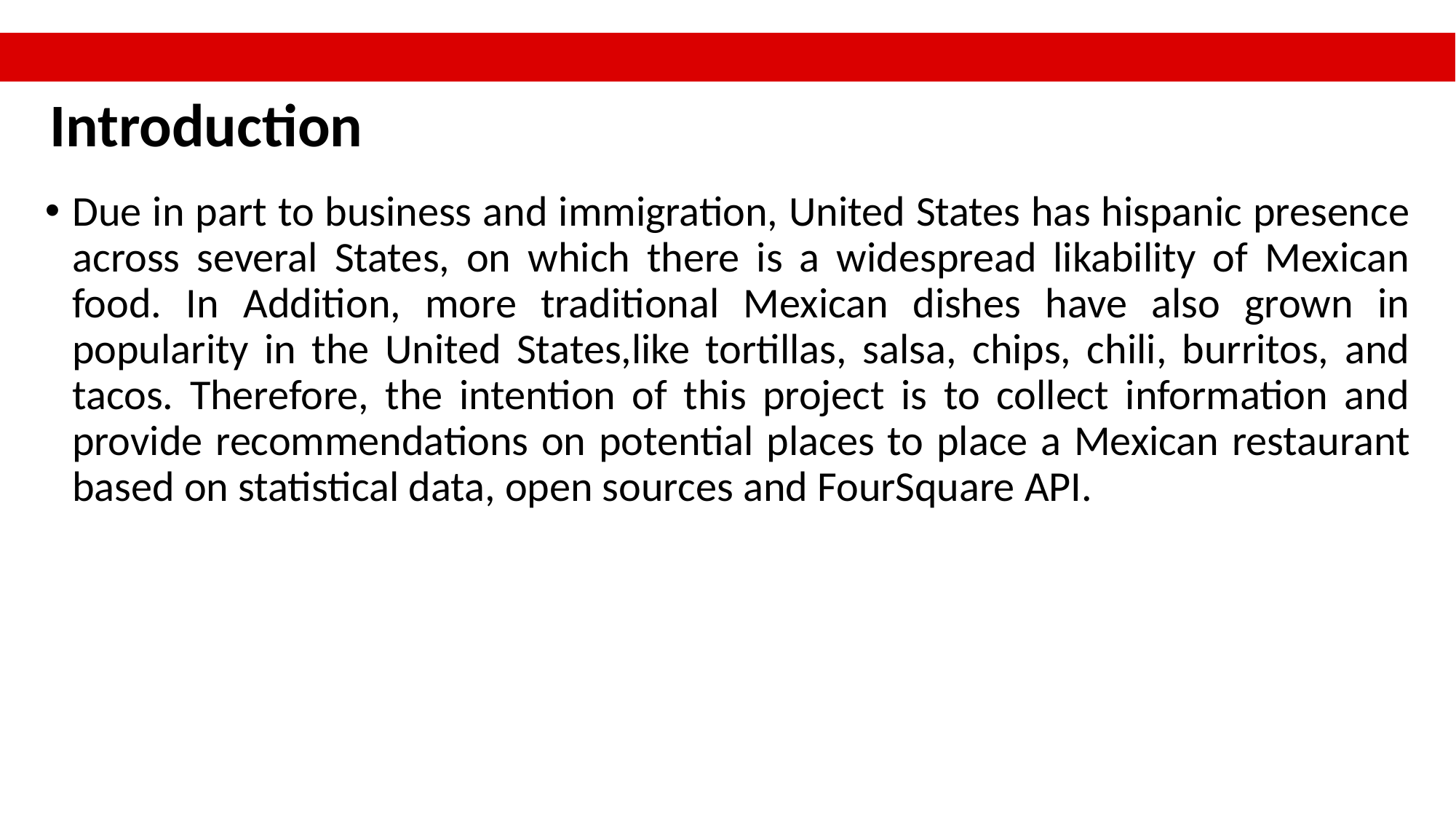

Introduction
Due in part to business and immigration, United States has hispanic presence across several States, on which there is a widespread likability of Mexican food. In Addition, more traditional Mexican dishes have also grown in popularity in the United States,like tortillas, salsa, chips, chili, burritos, and tacos. Therefore, the intention of this project is to collect information and provide recommendations on potential places to place a Mexican restaurant based on statistical data, open sources and FourSquare API.